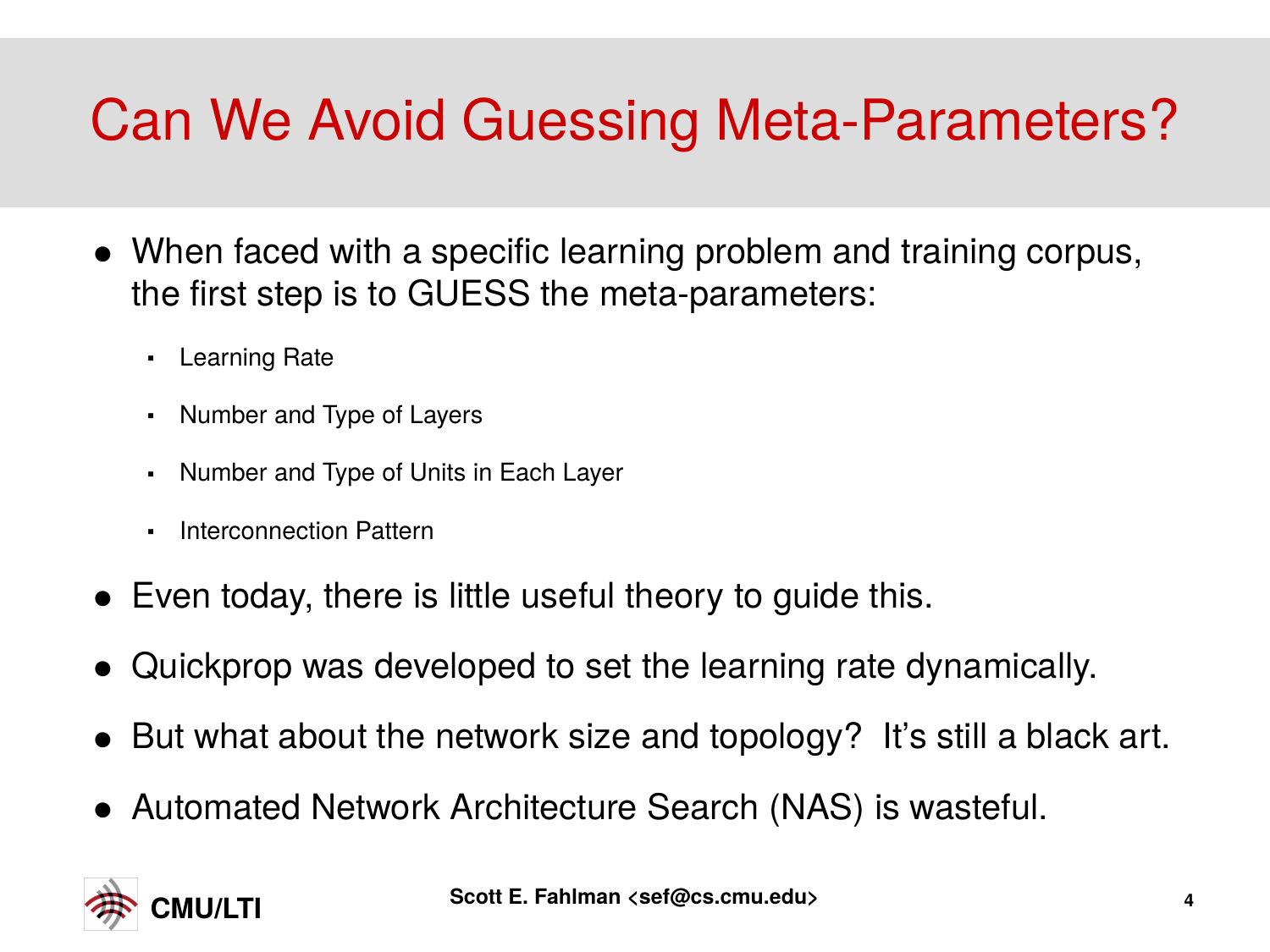

# Can We Avoid Guessing Meta-Parameters?
When faced with a specific learning problem and training corpus, the first step is to GUESS the meta-parameters:
Learning Rate
Number and Type of Layers
Number and Type of Units in Each Layer
Interconnection Pattern
Even today, there is little useful theory to guide this.
Quickprop was developed to set the learning rate dynamically.
But what about the network size and topology?  It’s still a black art.
Automated Network Architecture Search (NAS) is wasteful.
Scott E. Fahlman <sef@cs.cmu.edu>
4